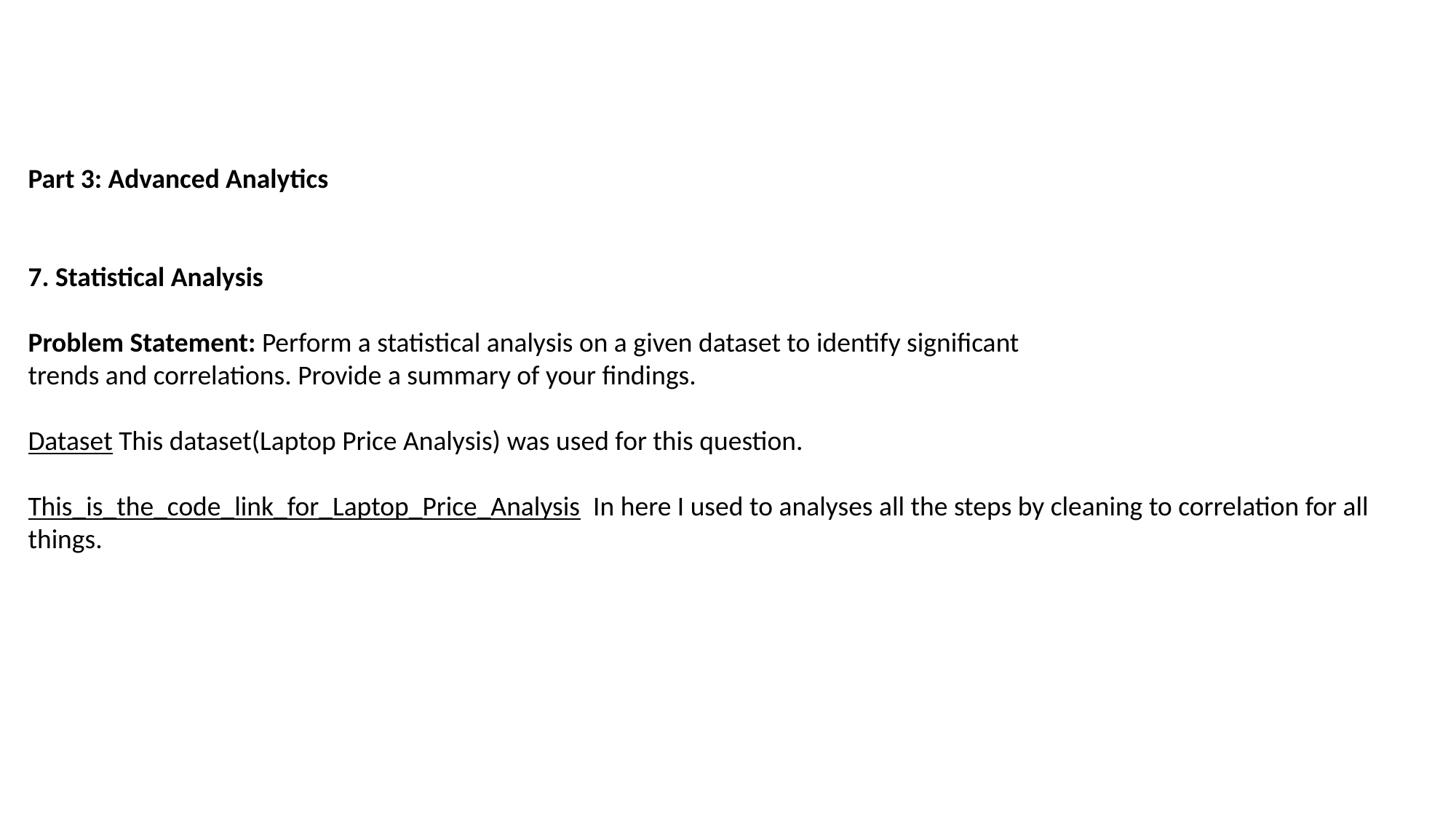

Part 3: Advanced Analytics

7. Statistical Analysis

Problem Statement: Perform a statistical analysis on a given dataset to identify significant
trends and correlations. Provide a summary of your findings.

Dataset This dataset(Laptop Price Analysis) was used for this question.

This_is_the_code_link_for_Laptop_Price_Analysis  In here I used to analyses all the steps by cleaning to correlation for all things.